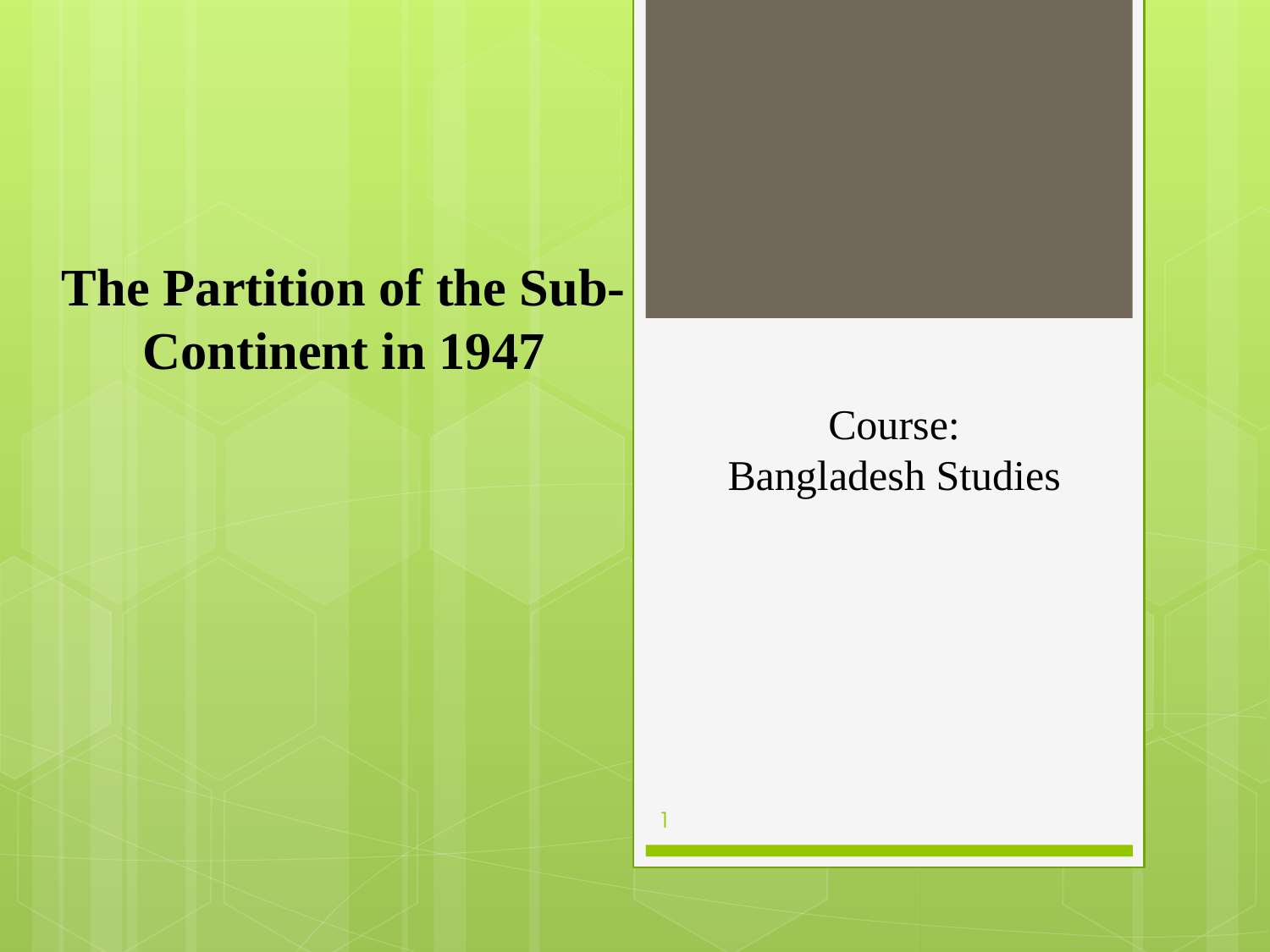

# The Partition of the Sub-Continent in 1947
Course:
Bangladesh Studies
1